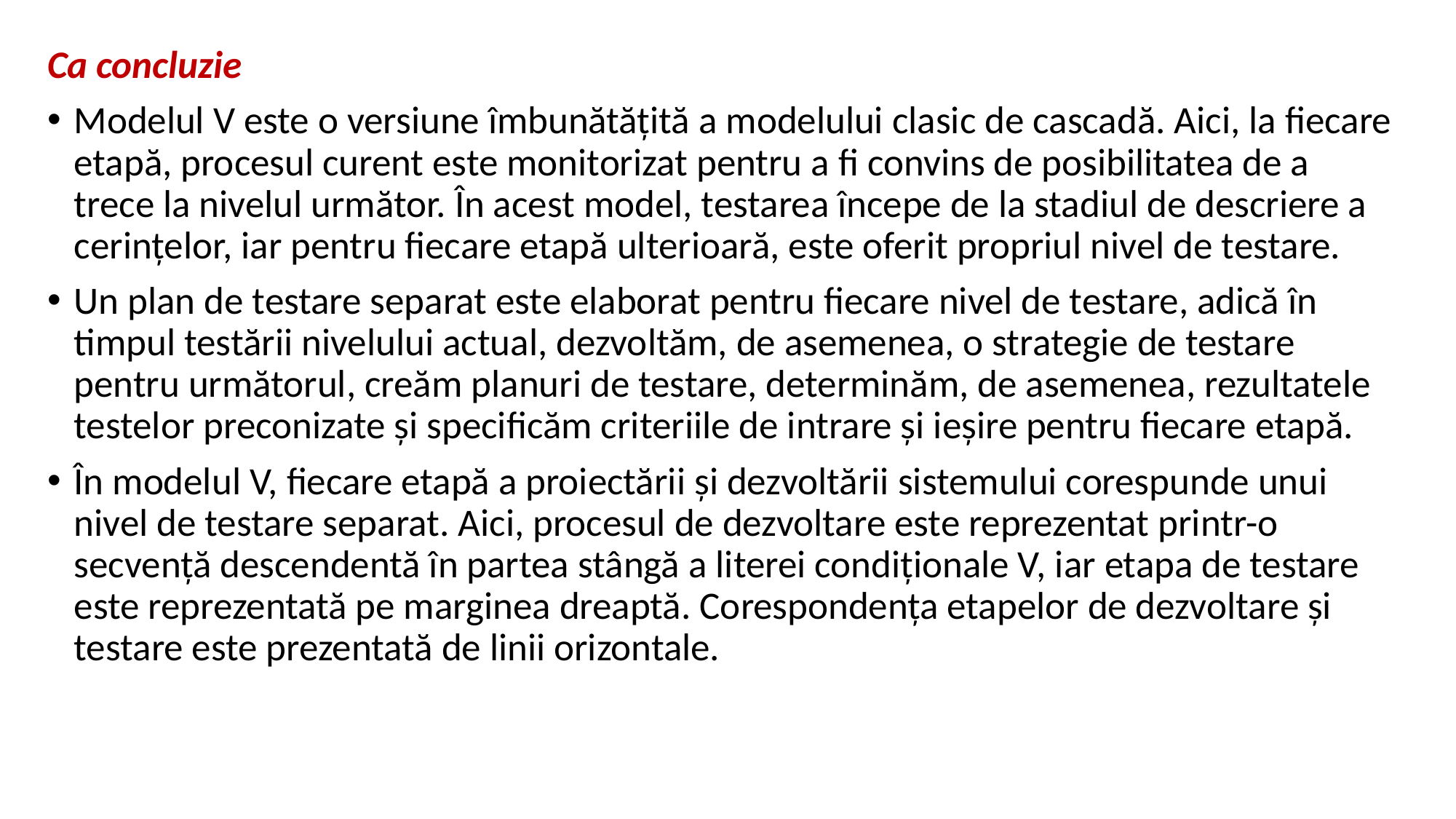

Ca concluzie
Modelul V este o versiune îmbunătățită a modelului clasic de cascadă. Aici, la fiecare etapă, procesul curent este monitorizat pentru a fi convins de posibilitatea de a trece la nivelul următor. În acest model, testarea începe de la stadiul de descriere a cerințelor, iar pentru fiecare etapă ulterioară, este oferit propriul nivel de testare.
Un plan de testare separat este elaborat pentru fiecare nivel de testare, adică în timpul testării nivelului actual, dezvoltăm, de asemenea, o strategie de testare pentru următorul, creăm planuri de testare, determinăm, de asemenea, rezultatele testelor preconizate și specificăm criteriile de intrare și ieșire pentru fiecare etapă.
În modelul V, fiecare etapă a proiectării și dezvoltării sistemului corespunde unui nivel de testare separat. Aici, procesul de dezvoltare este reprezentat printr-o secvență descendentă în partea stângă a literei condiționale V, iar etapa de testare este reprezentată pe marginea dreaptă. Corespondența etapelor de dezvoltare și testare este prezentată de linii orizontale.